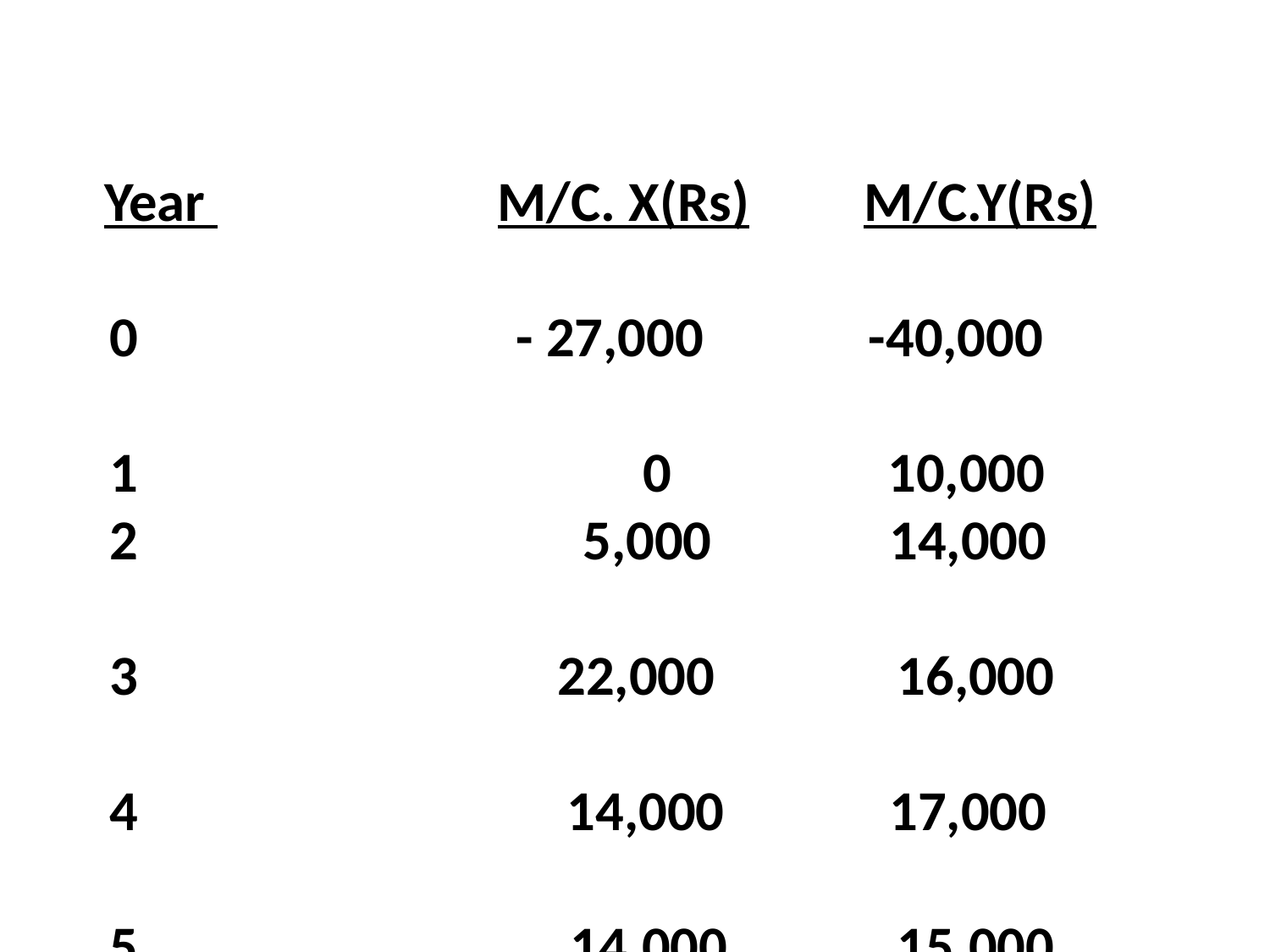

Year                       M/C. X(Rs)         M/C.Y(Rs)

 0	                       - 27,000             -40,000
 1	                                 0                 10,000
 2                                   5,000              14,000
 3                                 22,000  	   16,000
 4	                           14,000             17,000
 5                                  14,000	             15,000